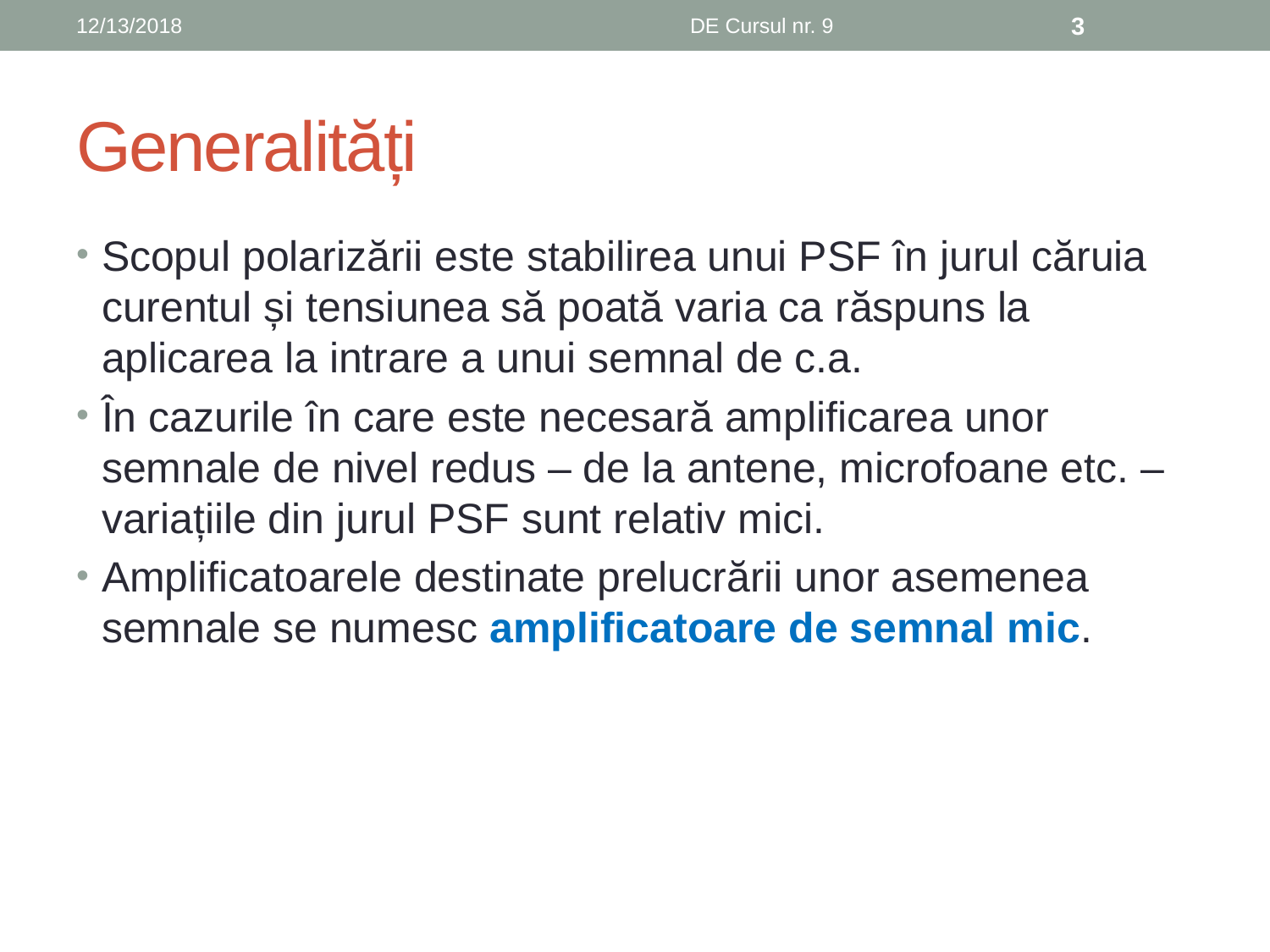

12/13/2018
DE Cursul nr. 9
3
# Generalități
Scopul polarizării este stabilirea unui PSF în jurul căruia curentul și tensiunea să poată varia ca răspuns la aplicarea la intrare a unui semnal de c.a.
În cazurile în care este necesară amplificarea unor semnale de nivel redus – de la antene, microfoane etc. – variațiile din jurul PSF sunt relativ mici.
Amplificatoarele destinate prelucrării unor asemenea semnale se numesc amplificatoare de semnal mic.